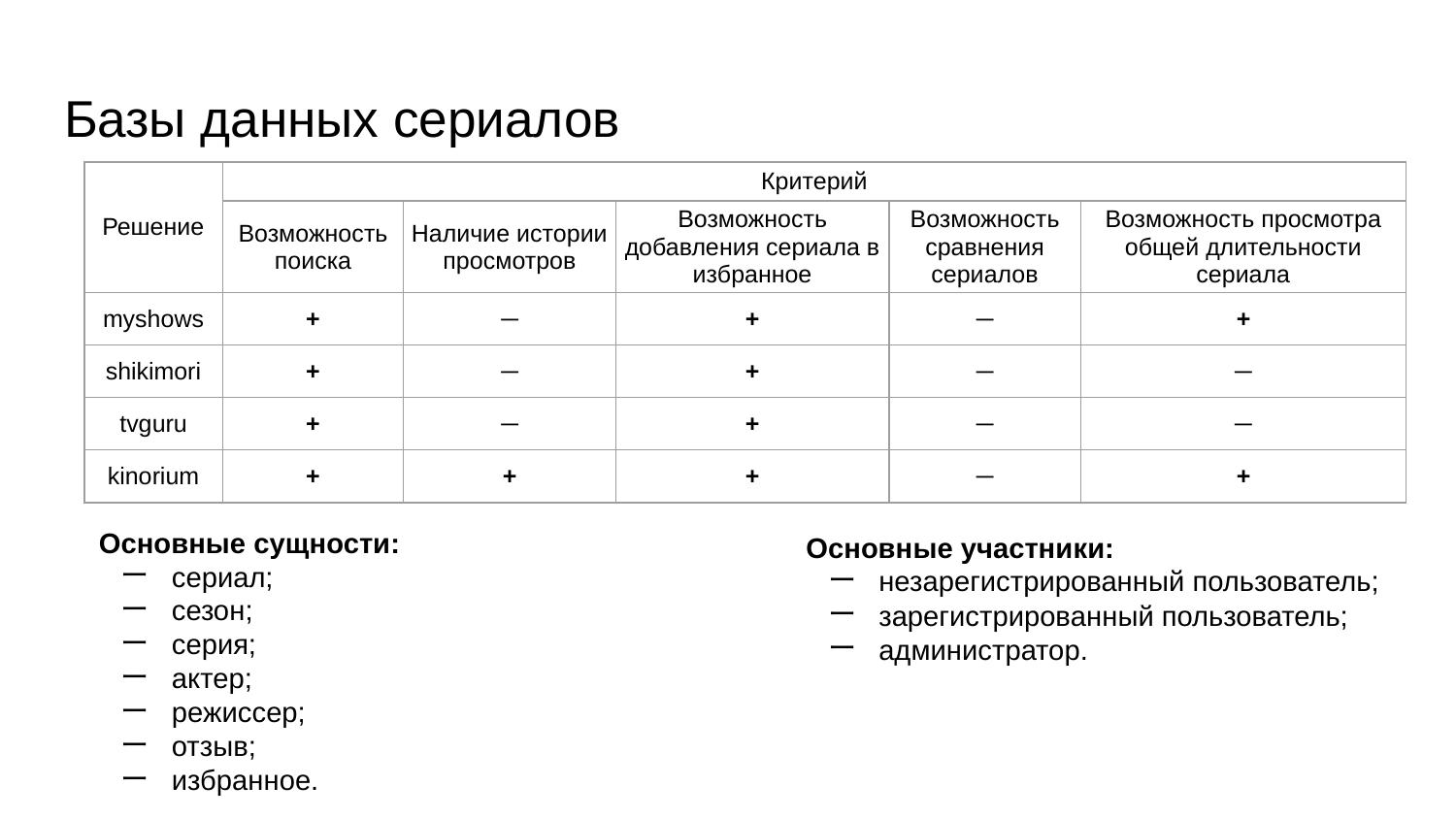

# Базы данных сериалов
| Решение | Критерий |  |  |  |  |
| --- | --- | --- | --- | --- | --- |
|  | Возможность поиска | Наличие истории просмотров | Возможность добавления сериала в избранное | Возможность сравнения сериалов | Возможность просмотра общей длительности сериала |
| myshows | + | ─ | + | ─ | + |
| shikimori | + | ─ | + | ─ | ─ |
| tvguru | + | ─ | + | ─ | ─ |
| kinorium | + | + | + | ─ | + |
Основные сущности:
сериал;
сезон;
серия;
актер;
режиссер;
отзыв;
избранное.
Основные участники:
незарегистрированный пользователь;
зарегистрированный пользователь;
администратор.